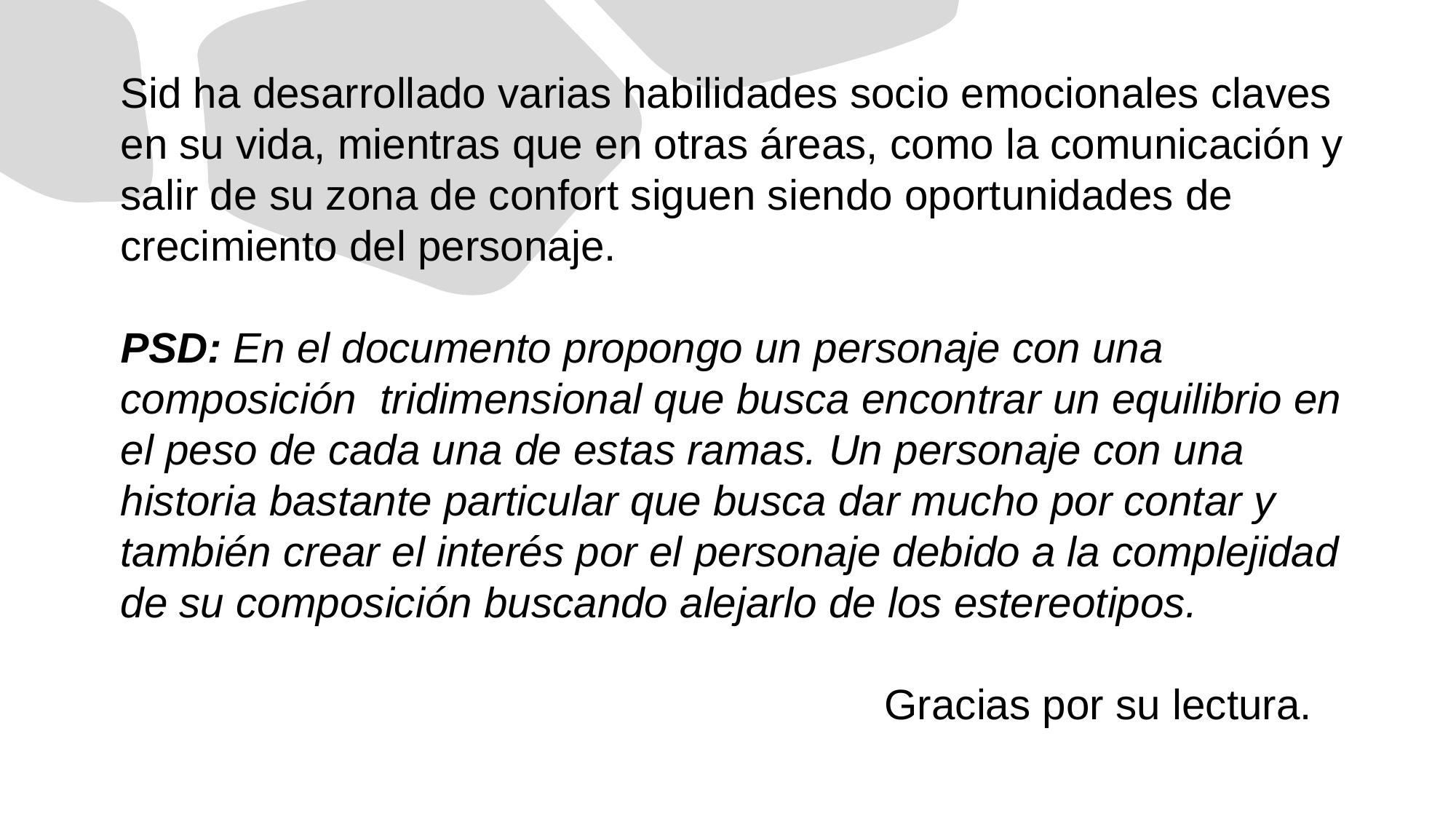

Sid ha desarrollado varias habilidades socio emocionales claves en su vida, mientras que en otras áreas, como la comunicación y salir de su zona de confort siguen siendo oportunidades de crecimiento del personaje.

PSD: En el documento propongo un personaje con una composición  tridimensional que busca encontrar un equilibrio en el peso de cada una de estas ramas. Un personaje con una historia bastante particular que busca dar mucho por contar y también crear el interés por el personaje debido a la complejidad de su composición buscando alejarlo de los estereotipos.

							Gracias por su lectura.